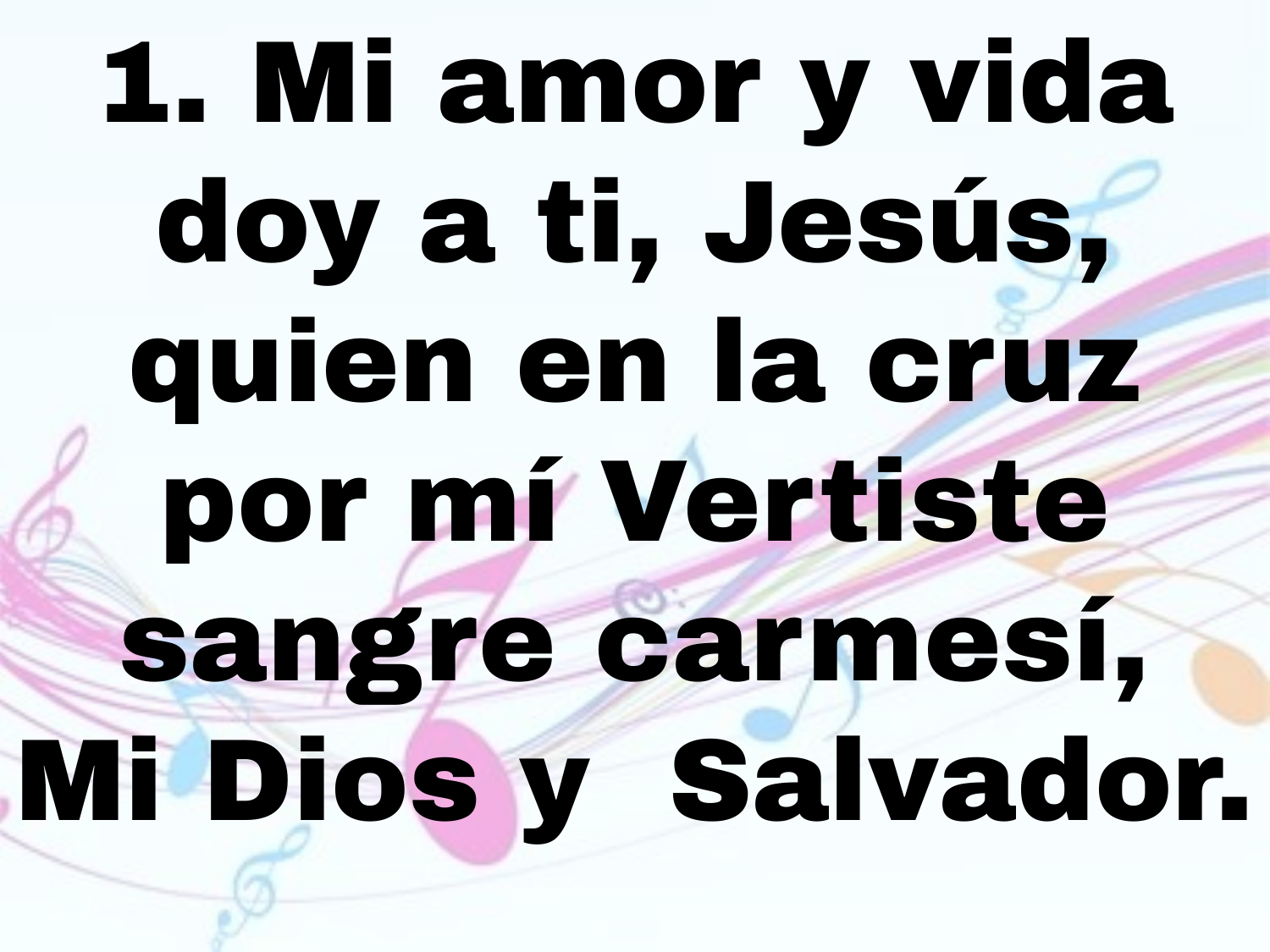

1. Mi amor y vida doy a ti, Jesús, quien en la cruz por mí Vertiste sangre carmesí,
Mi Dios y  Salvador.